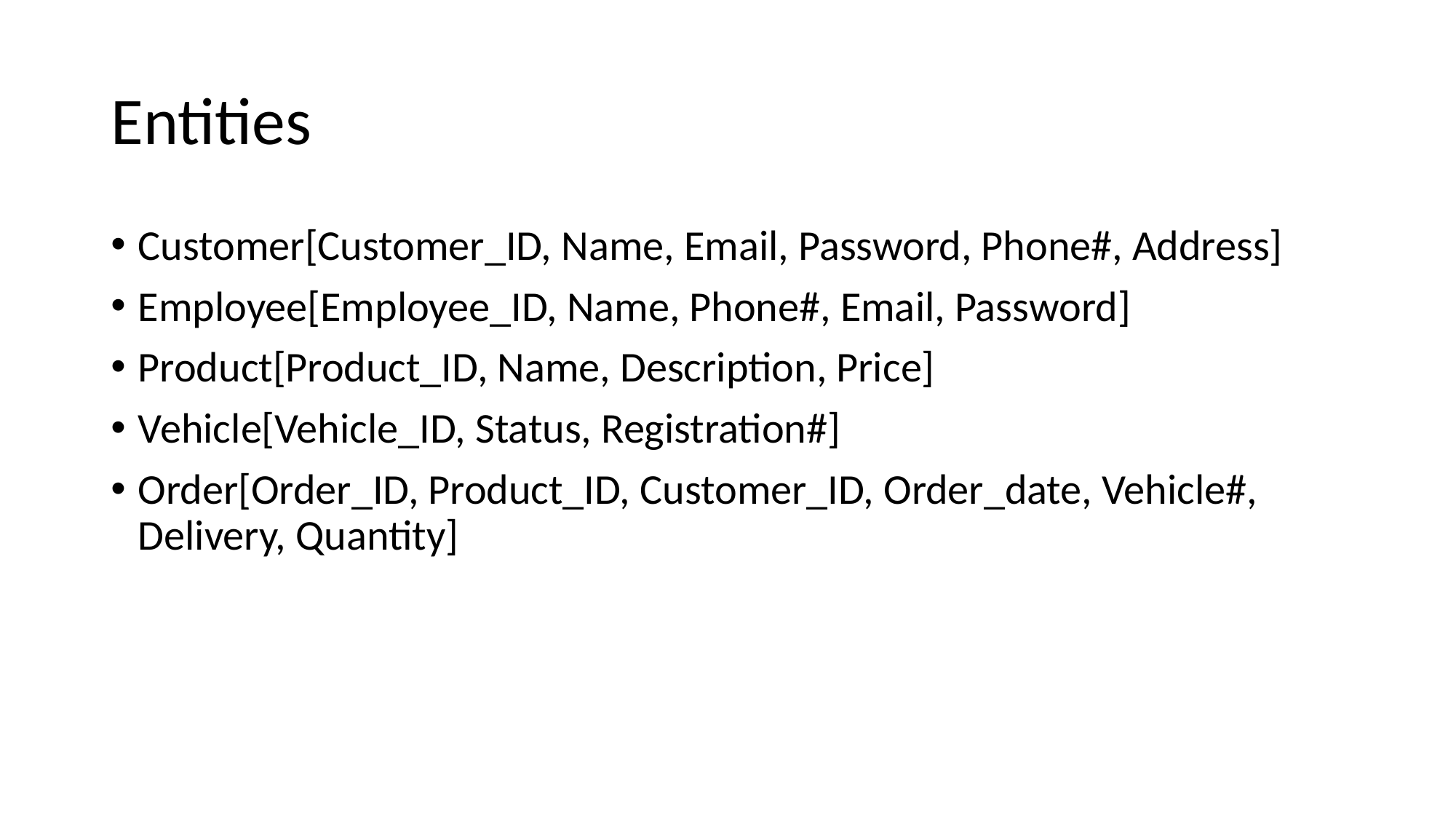

# Entities
Customer[Customer_ID, Name, Email, Password, Phone#, Address]
Employee[Employee_ID, Name, Phone#, Email, Password]
Product[Product_ID, Name, Description, Price]
Vehicle[Vehicle_ID, Status, Registration#]
Order[Order_ID, Product_ID, Customer_ID, Order_date, Vehicle#, Delivery, Quantity]